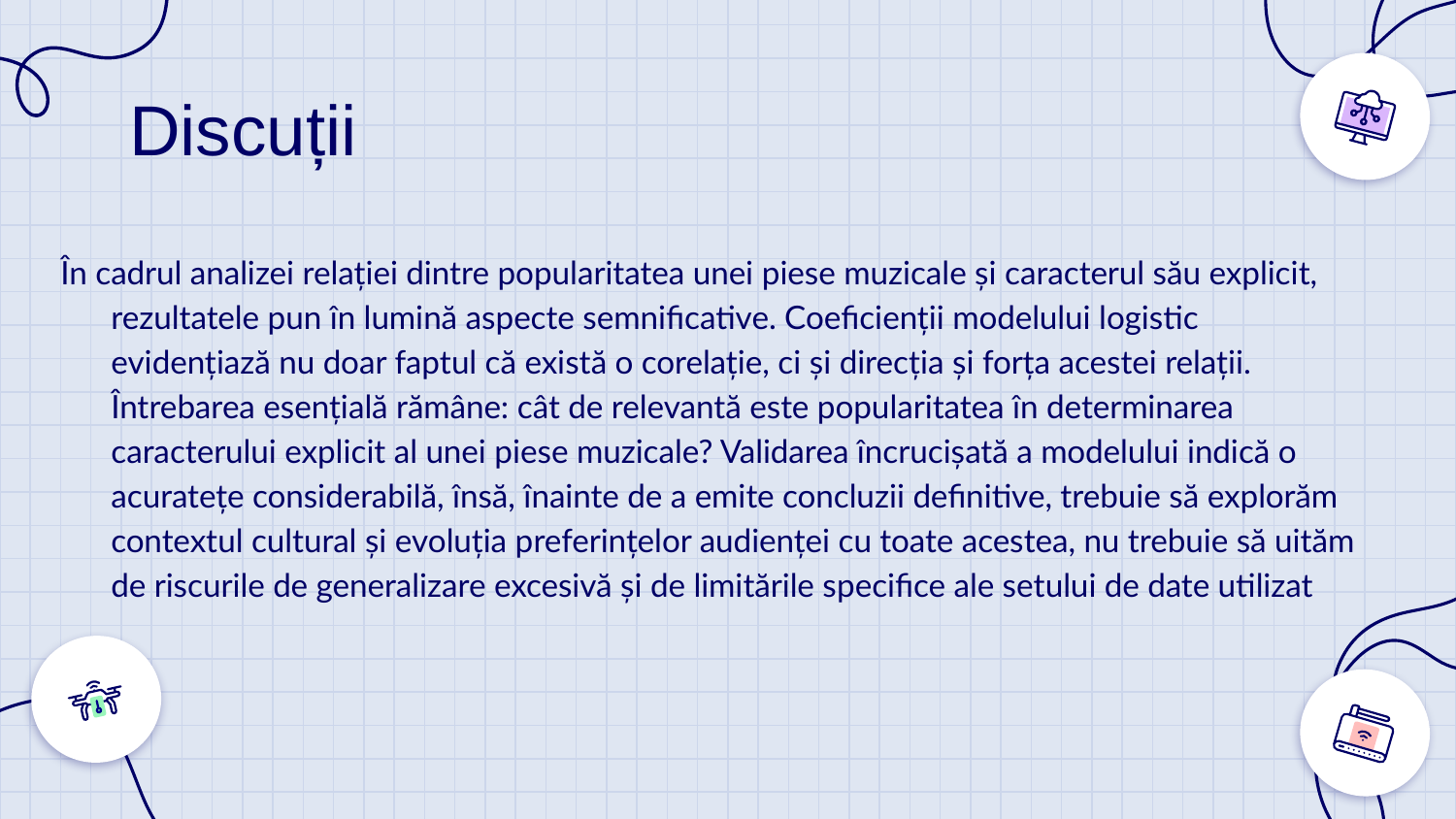

# Discuții
În cadrul analizei relației dintre popularitatea unei piese muzicale și caracterul său explicit, rezultatele pun în lumină aspecte semnificative. Coeficienții modelului logistic evidențiază nu doar faptul că există o corelație, ci și direcția și forța acestei relații. Întrebarea esențială rămâne: cât de relevantă este popularitatea în determinarea caracterului explicit al unei piese muzicale? Validarea încrucișată a modelului indică o acuratețe considerabilă, însă, înainte de a emite concluzii definitive, trebuie să explorăm contextul cultural și evoluția preferințelor audienței cu toate acestea, nu trebuie să uităm de riscurile de generalizare excesivă și de limitările specifice ale setului de date utilizat